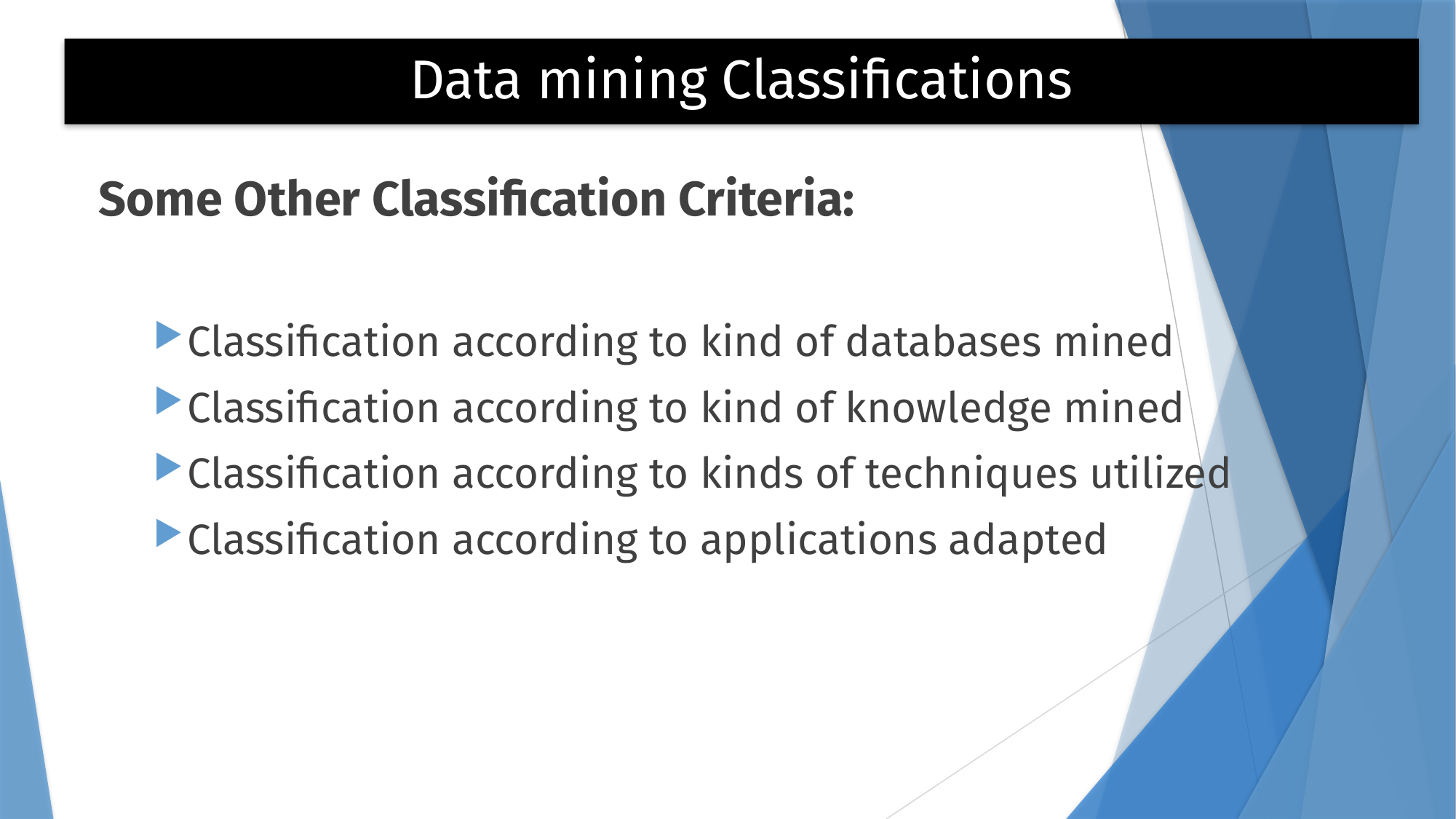

# Data mining Classifications
Some Other Classification Criteria:

Classification according to kind of databases mined
Classification according to kind of knowledge mined
Classification according to kinds of techniques utilized
Classification according to applications adapted